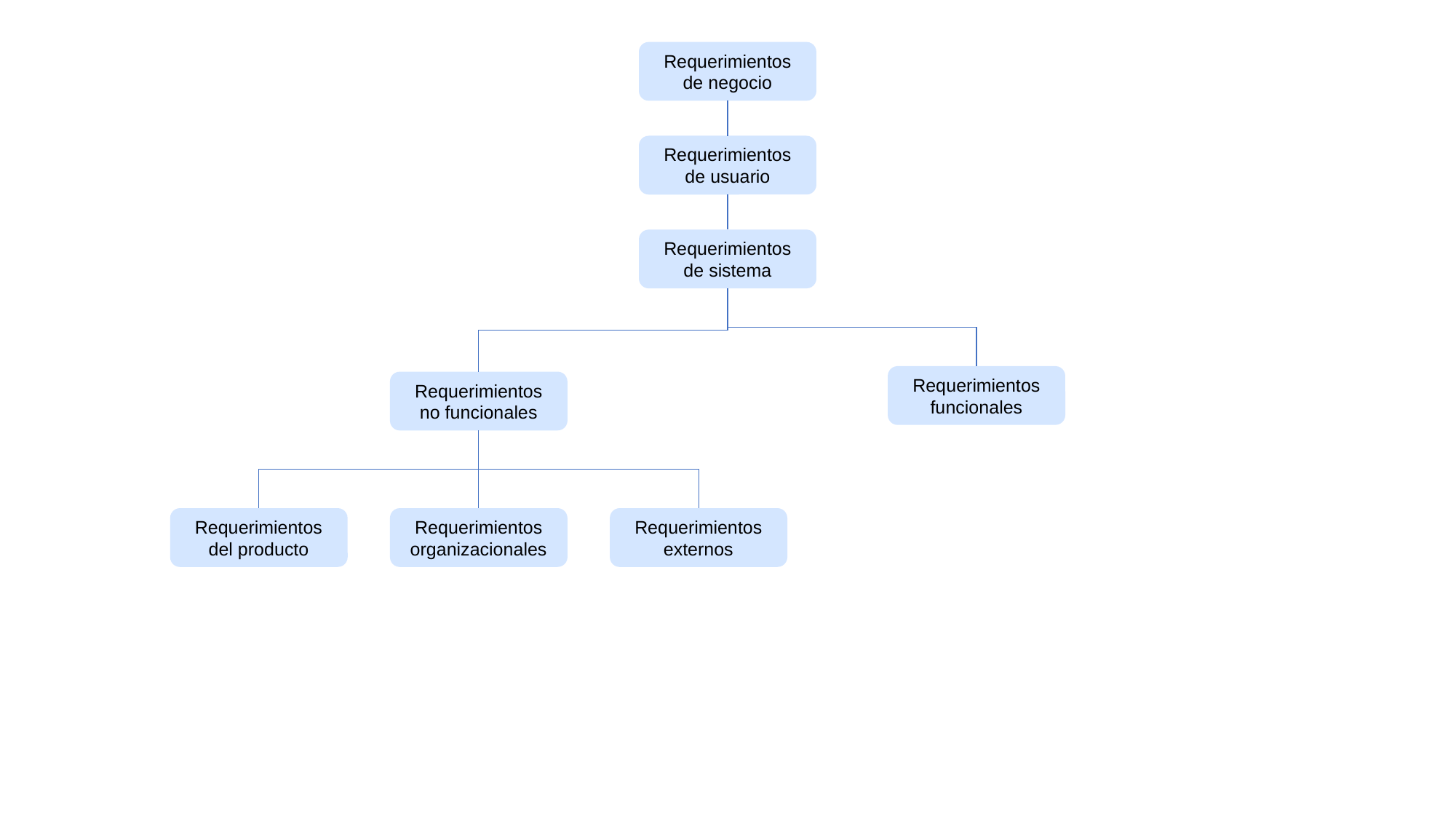

Requerimientos de negocio
Requerimientos de usuario
Requerimientos de sistema
Requerimientos funcionales
Requerimientos no funcionales
Requerimientos del producto
Requerimientos organizacionales
Requerimientos externos